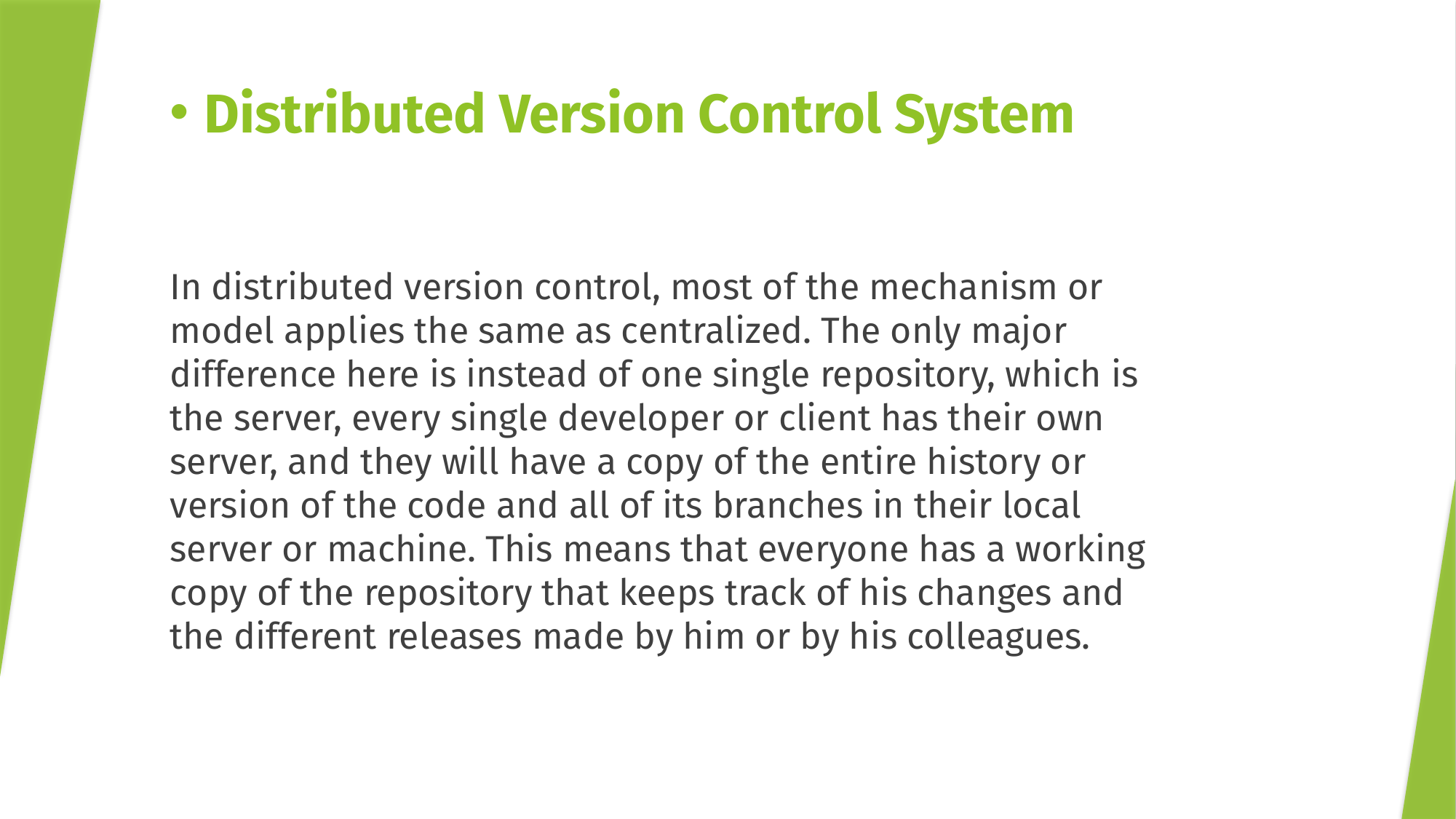

# Distributed Version Control System

In distributed version control, most of the mechanism or model applies the same as centralized. The only major difference here is instead of one single repository, which is the server, every single developer or client has their own server, and they will have a copy of the entire history or version of the code and all of its branches in their local server or machine. This means that everyone has a working copy of the repository that keeps track of his changes and the different releases made by him or by his colleagues.